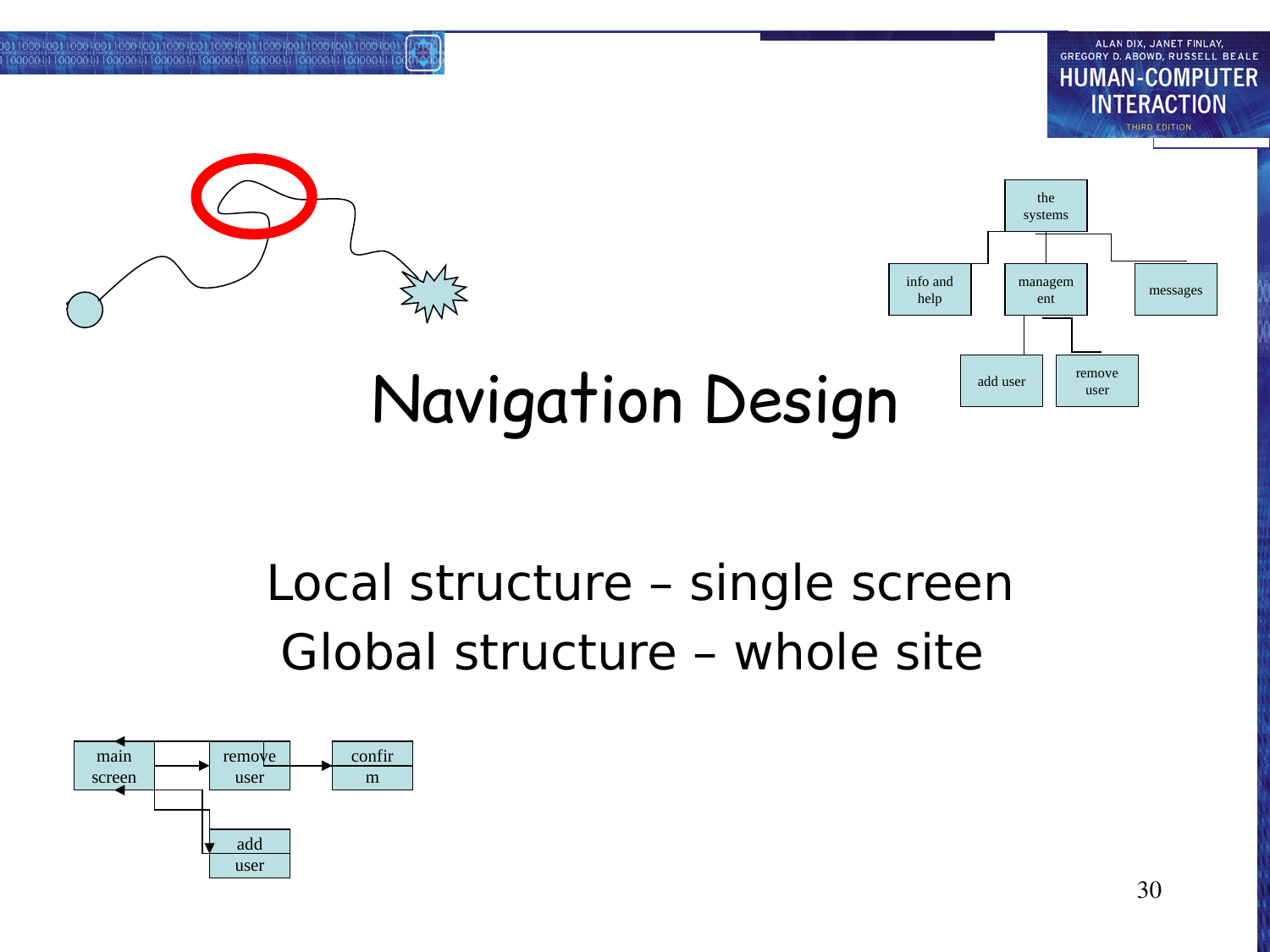

start

the systems
info and help
management
messages
add user
remove user
# Navigation Design
Local structure – single screen
Global structure – whole site
main
screen
remove
user
confirm
add user
30